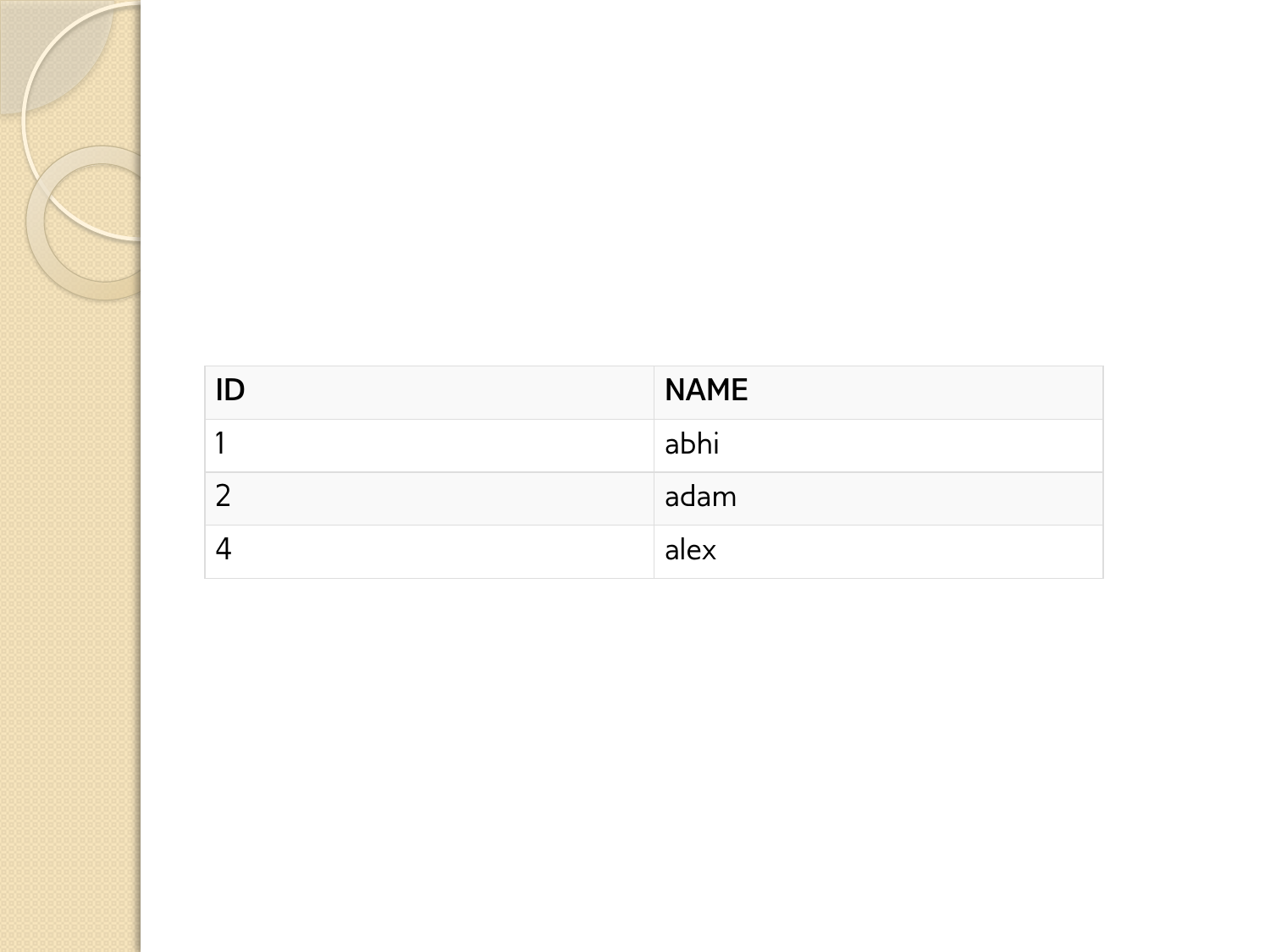

#
| ID | NAME |
| --- | --- |
| 1 | abhi |
| 2 | adam |
| 4 | alex |